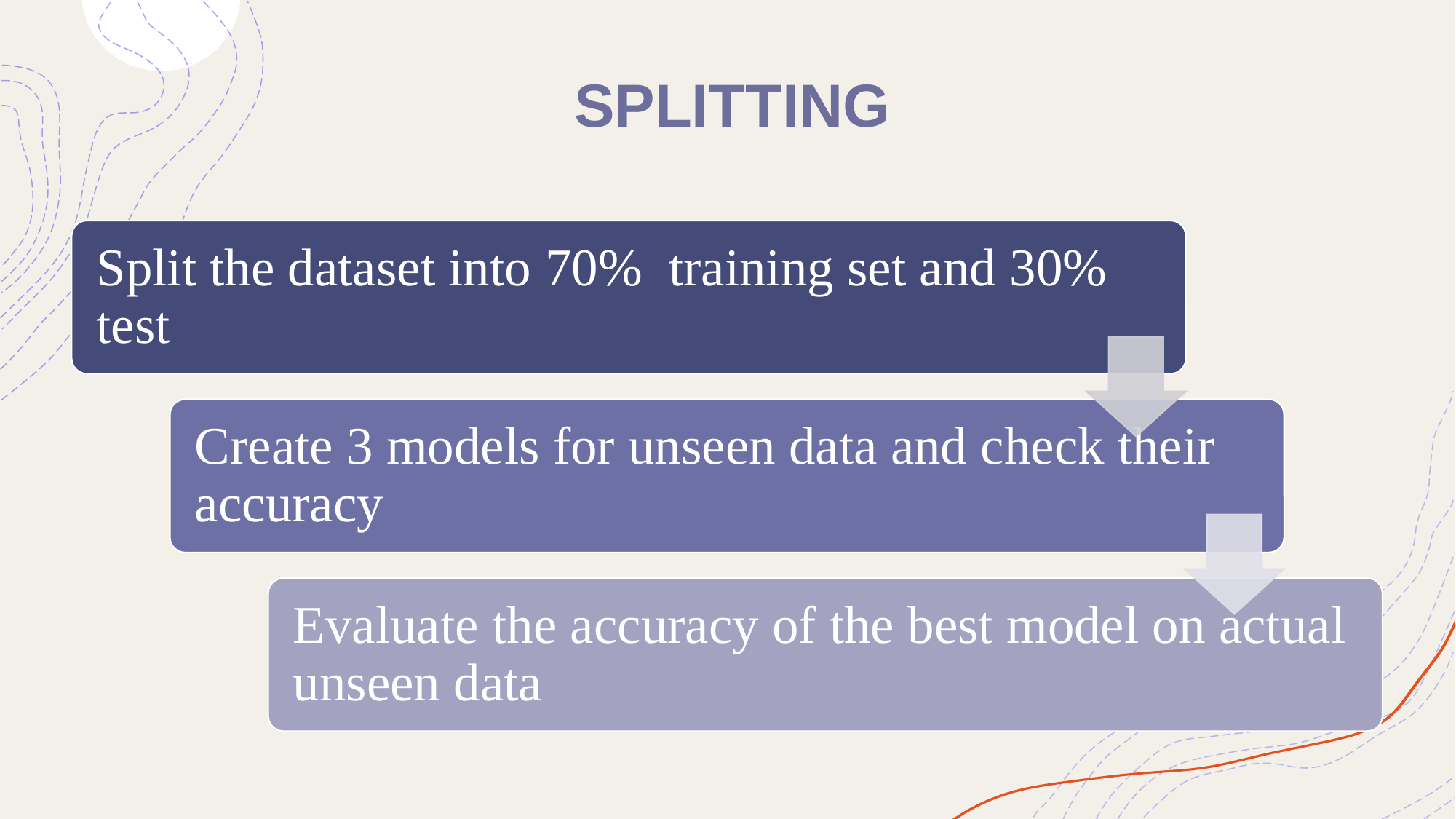

# SPLITTING
Split the dataset into 70%  training set and 30%  test
Create 3 models for unseen data and check their accuracy
Evaluate the accuracy of the best model on actual unseen data